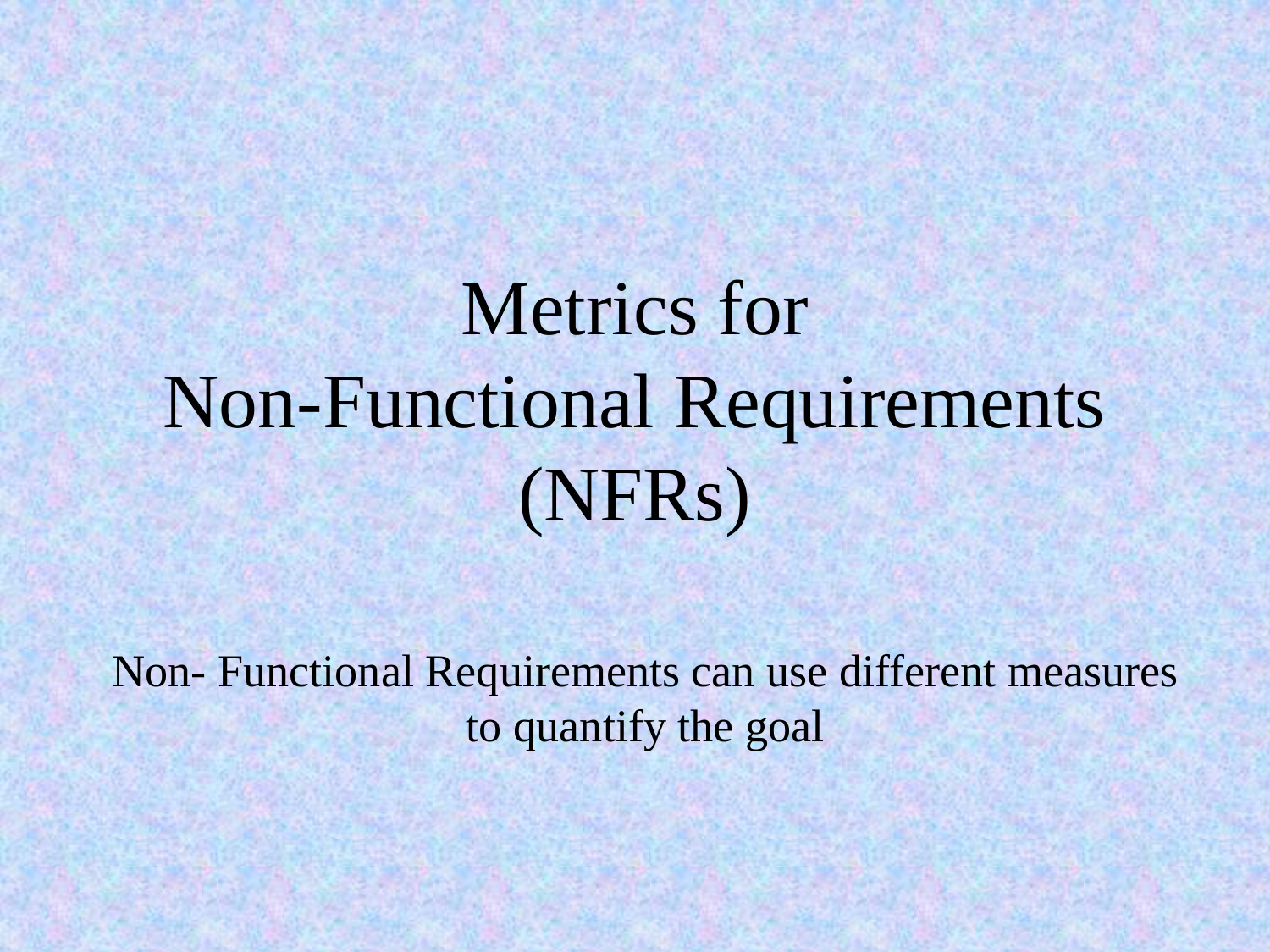

# Metrics for Non-Functional Requirements (NFRs)
Non- Functional Requirements can use different measures to quantify the goal